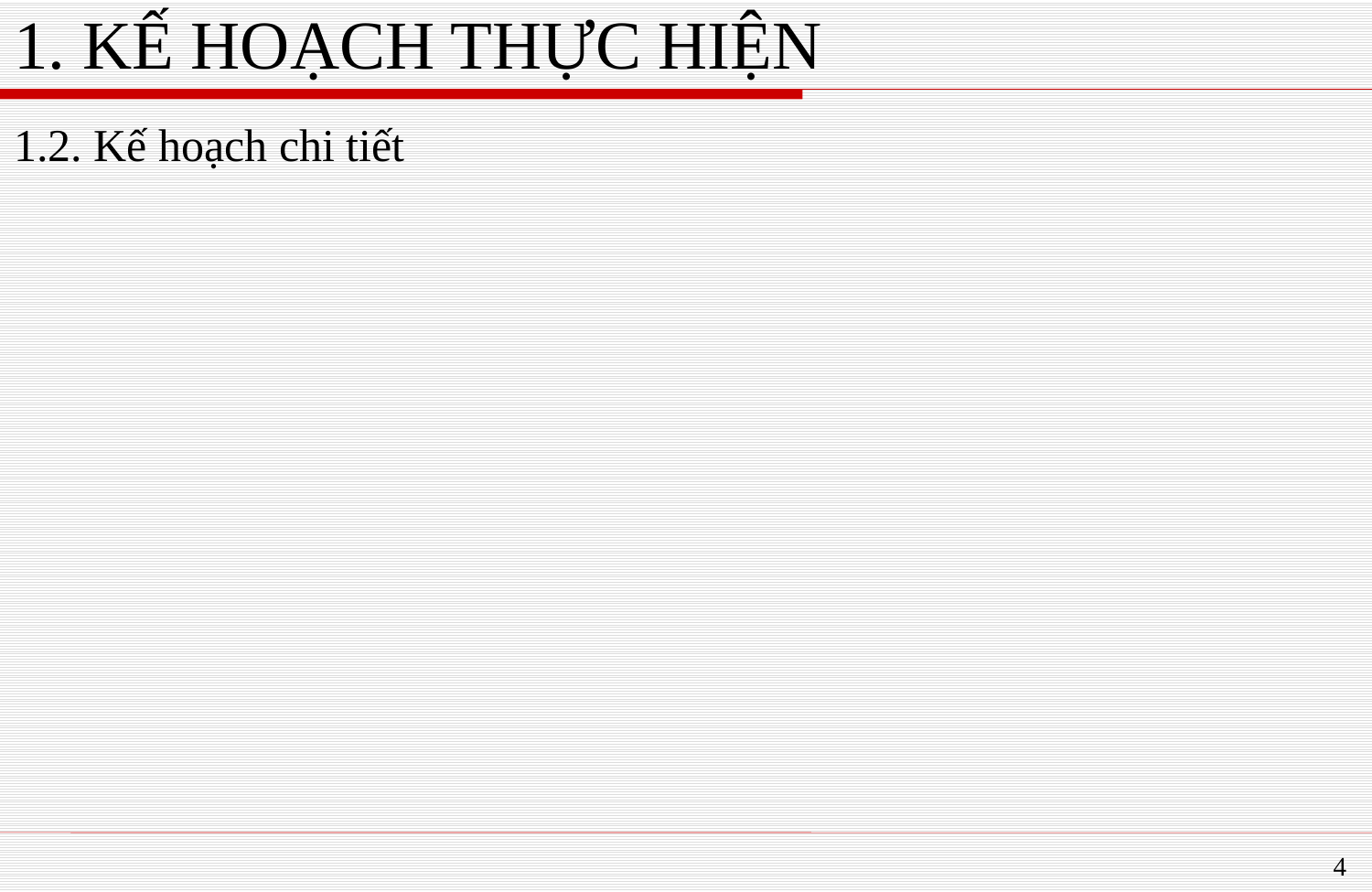

# 1. KẾ HOẠCH THỰC HIỆN
1.2. Kế hoạch chi tiết

4